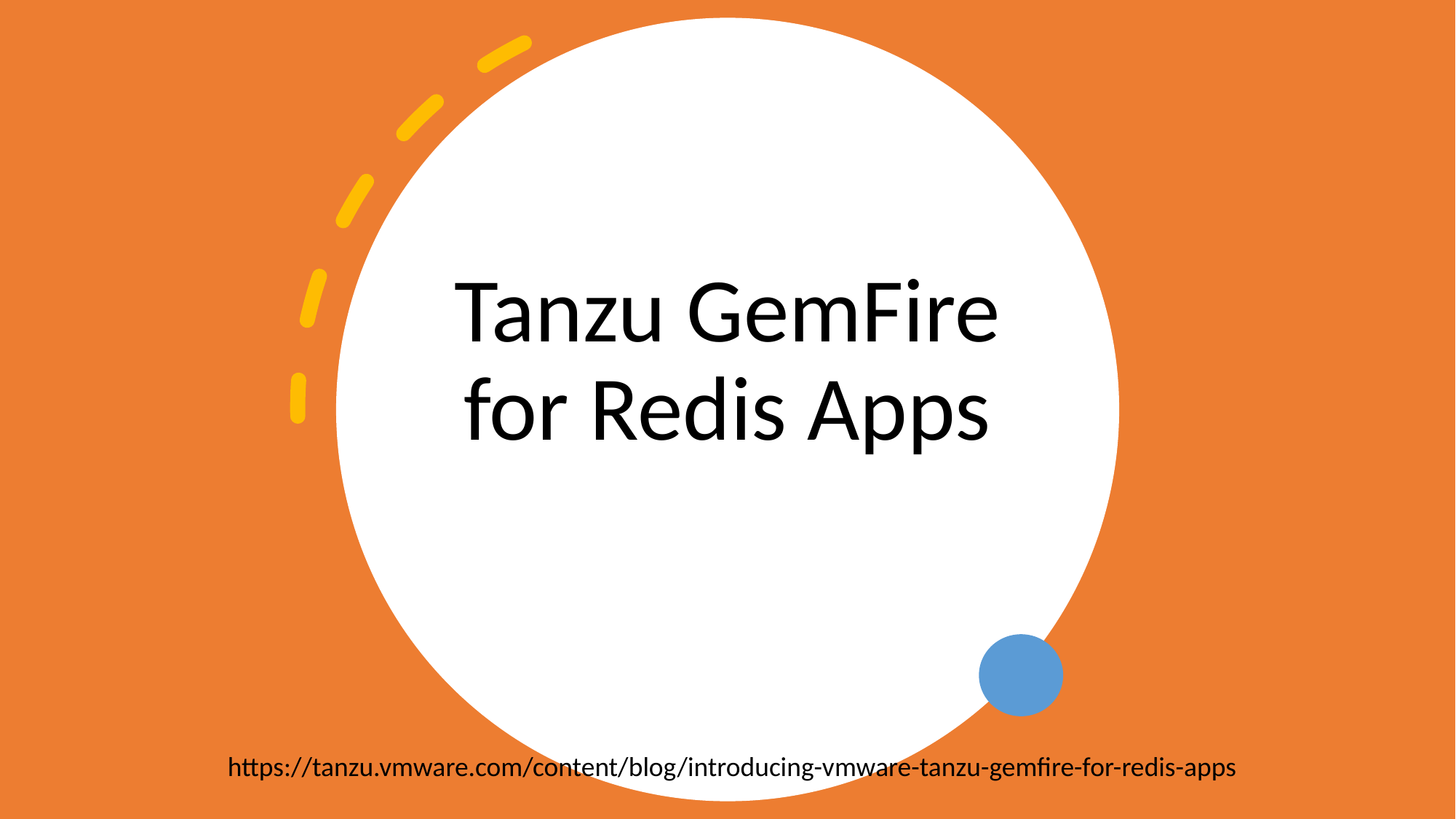

# Tanzu GemFire for Redis Apps

https://tanzu.vmware.com/content/blog/introducing-vmware-tanzu-gemfire-for-redis-apps